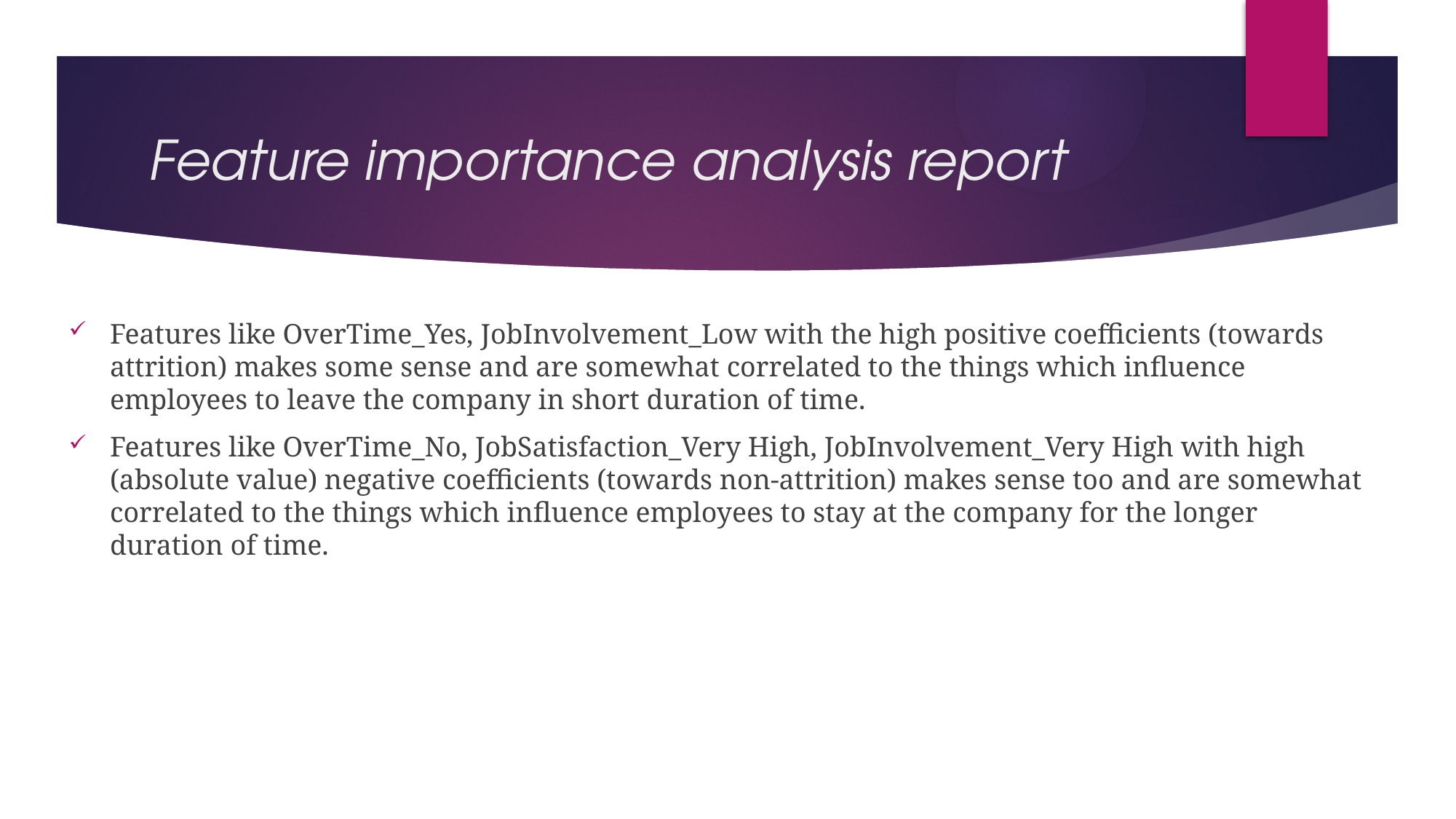

# Feature importance analysis report
Features like OverTime_Yes, JobInvolvement_Low with the high positive coefficients (towards attrition) makes some sense and are somewhat correlated to the things which influence employees to leave the company in short duration of time.
Features like OverTime_No, JobSatisfaction_Very High, JobInvolvement_Very High with high (absolute value) negative coefficients (towards non-attrition) makes sense too and are somewhat correlated to the things which influence employees to stay at the company for the longer duration of time.